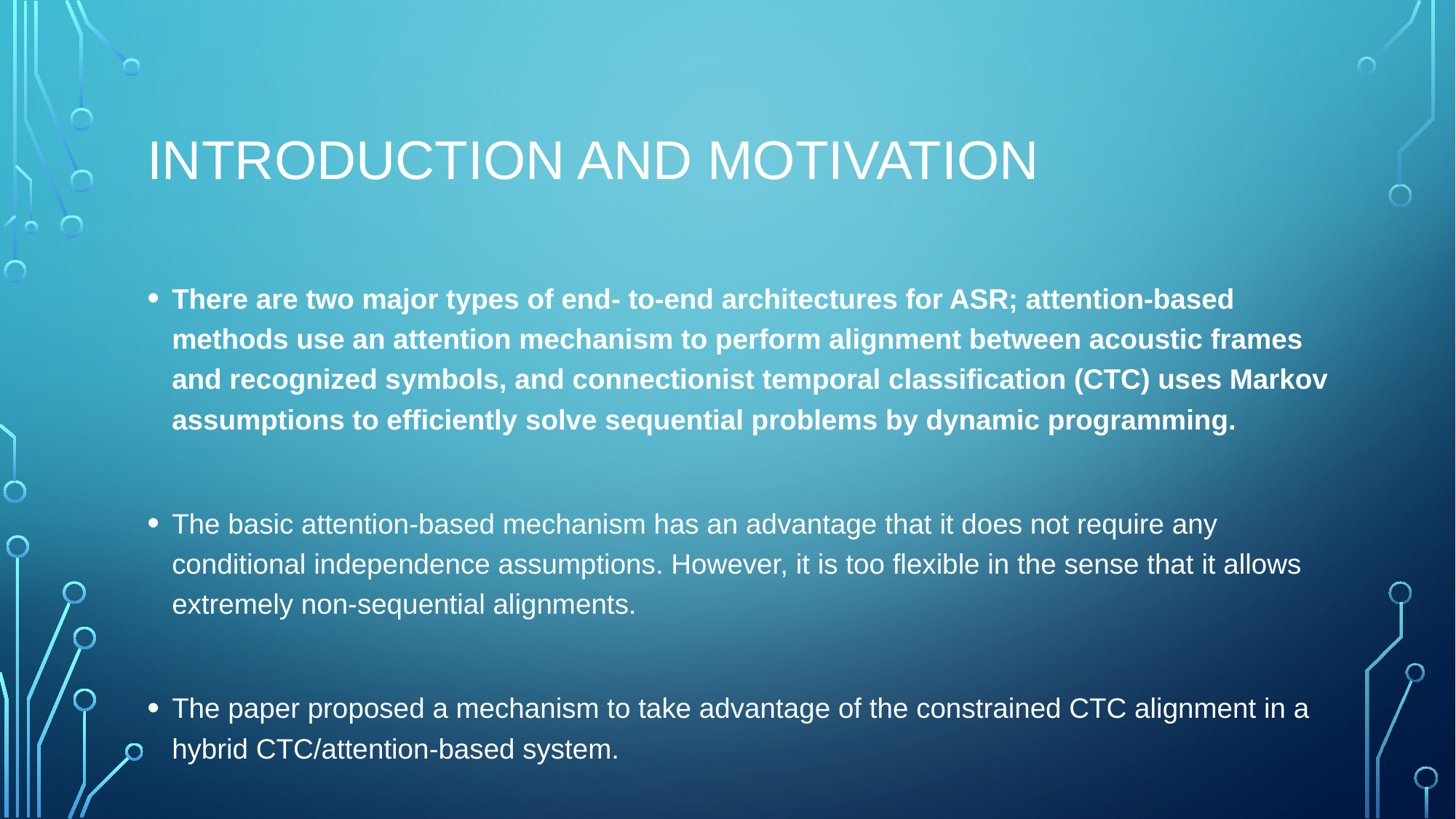

# Introduction and motivation
There are two major types of end- to-end architectures for ASR; attention-based methods use an attention mechanism to perform alignment between acoustic frames and recognized symbols, and connectionist temporal classification (CTC) uses Markov assumptions to efficiently solve sequential problems by dynamic programming.

The basic attention-based mechanism has an advantage that it does not require any conditional independence assumptions. However, it is too flexible in the sense that it allows extremely non-sequential alignments.

The paper proposed a mechanism to take advantage of the constrained CTC alignment in a hybrid CTC/attention-based system.